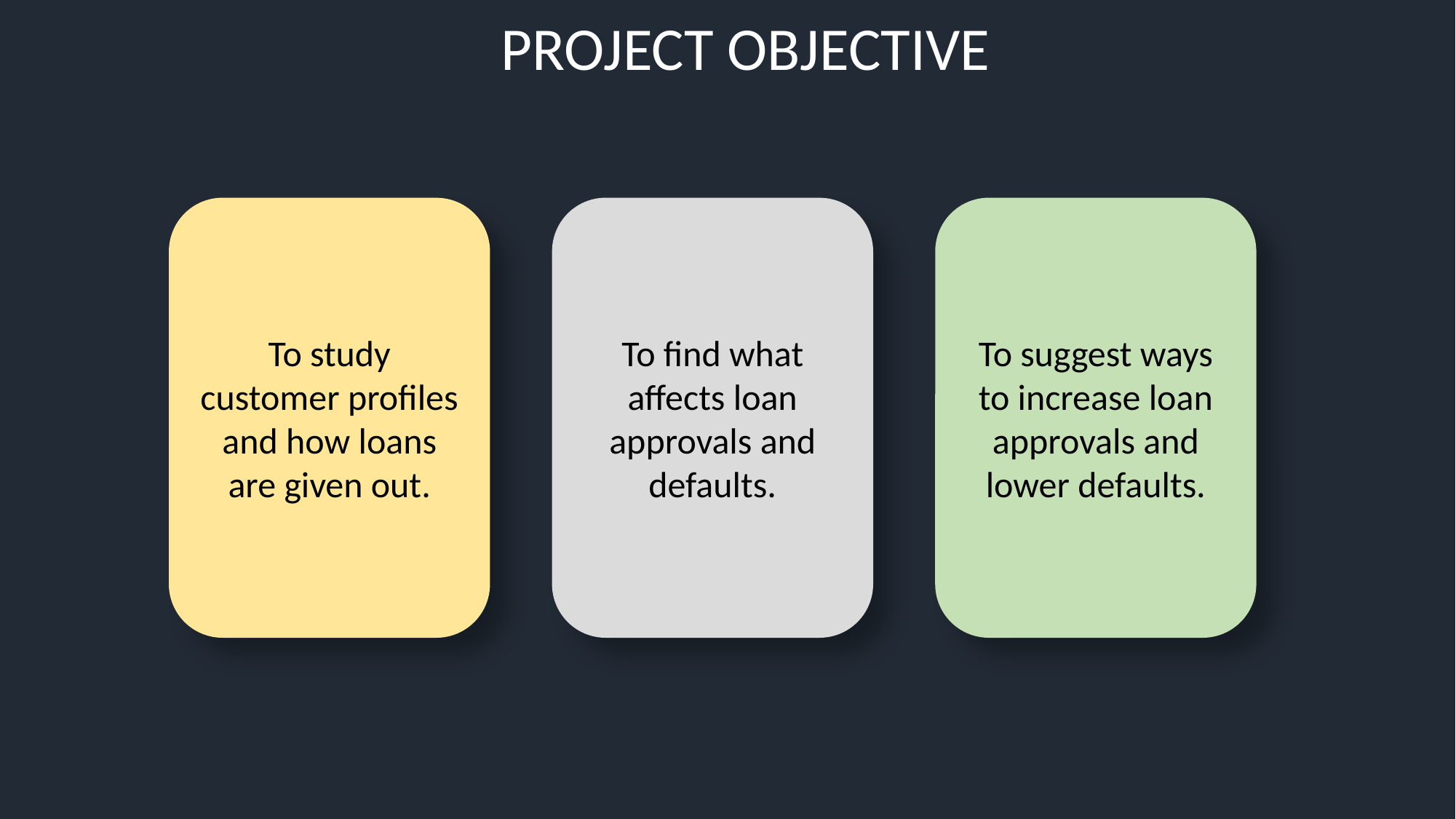

# PROJECT OBJECTIVE
To study customer profiles and how loans are given out.
To find what affects loan approvals and defaults.
To suggest ways to increase loan approvals and lower defaults.